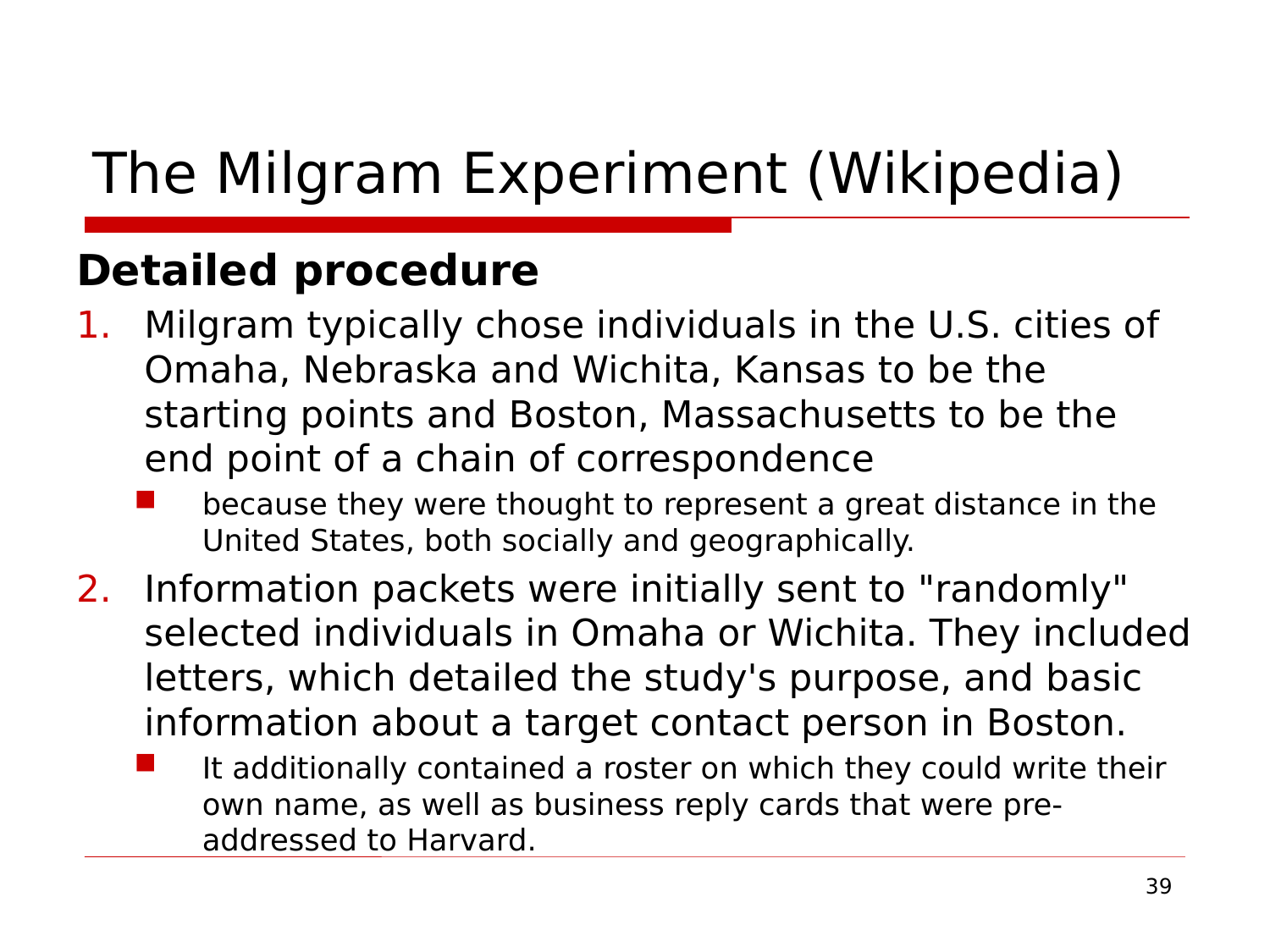

# The Milgram Experiment (Wikipedia)
Detailed procedure
Milgram typically chose individuals in the U.S. cities of Omaha, Nebraska and Wichita, Kansas to be the starting points and Boston, Massachusetts to be the end point of a chain of correspondence
because they were thought to represent a great distance in the United States, both socially and geographically.
Information packets were initially sent to "randomly" selected individuals in Omaha or Wichita. They included letters, which detailed the study's purpose, and basic information about a target contact person in Boston.
It additionally contained a roster on which they could write their own name, as well as business reply cards that were pre-addressed to Harvard.
39